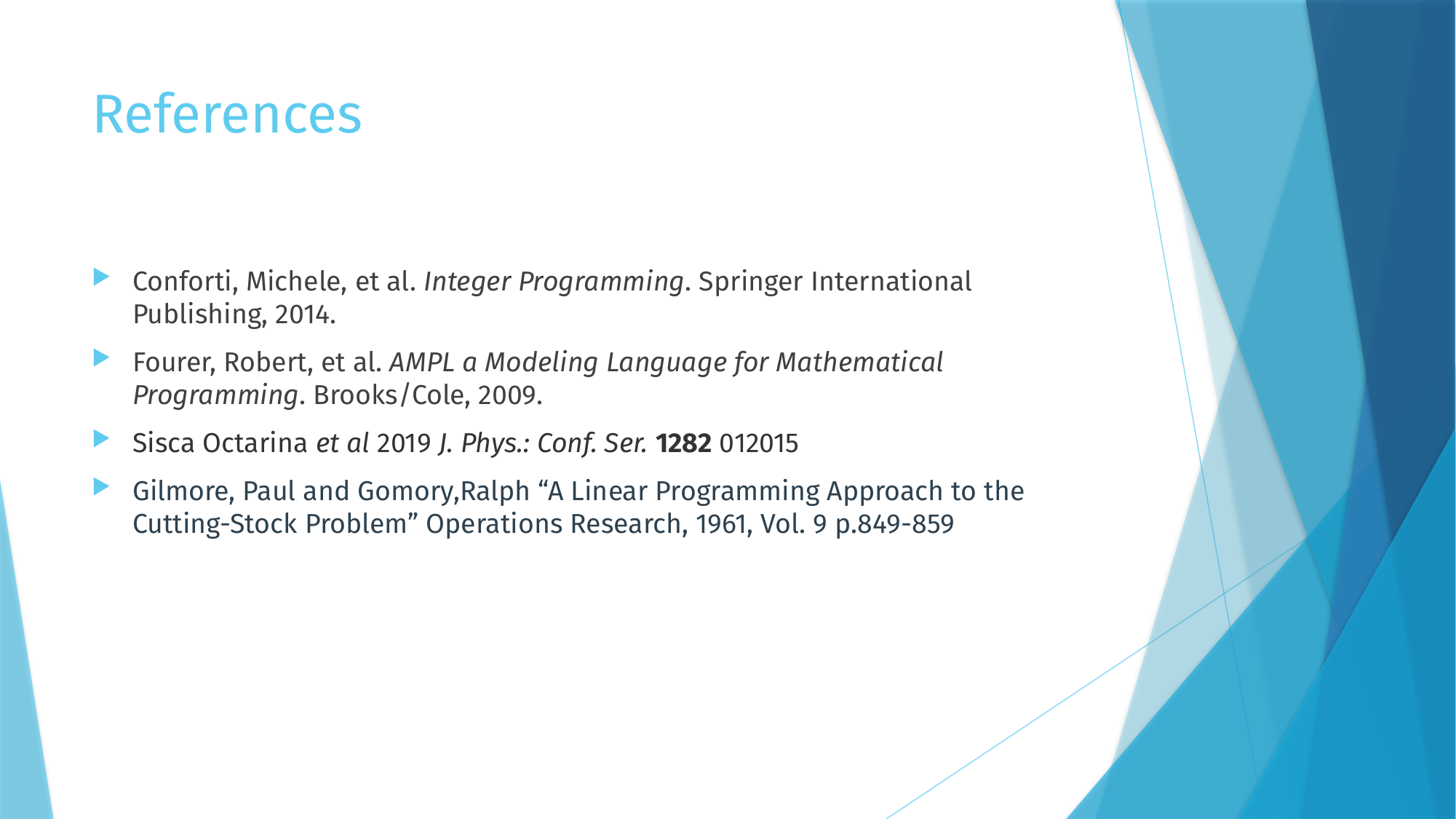

# References
Conforti, Michele, et al. Integer Programming. Springer International Publishing, 2014.
Fourer, Robert, et al. AMPL a Modeling Language for Mathematical Programming. Brooks/Cole, 2009.
Sisca Octarina et al 2019 J. Phys.: Conf. Ser. 1282 012015
Gilmore, Paul and Gomory,Ralph “A Linear Programming Approach to the Cutting-Stock Problem” Operations Research, 1961, Vol. 9 p.849-859